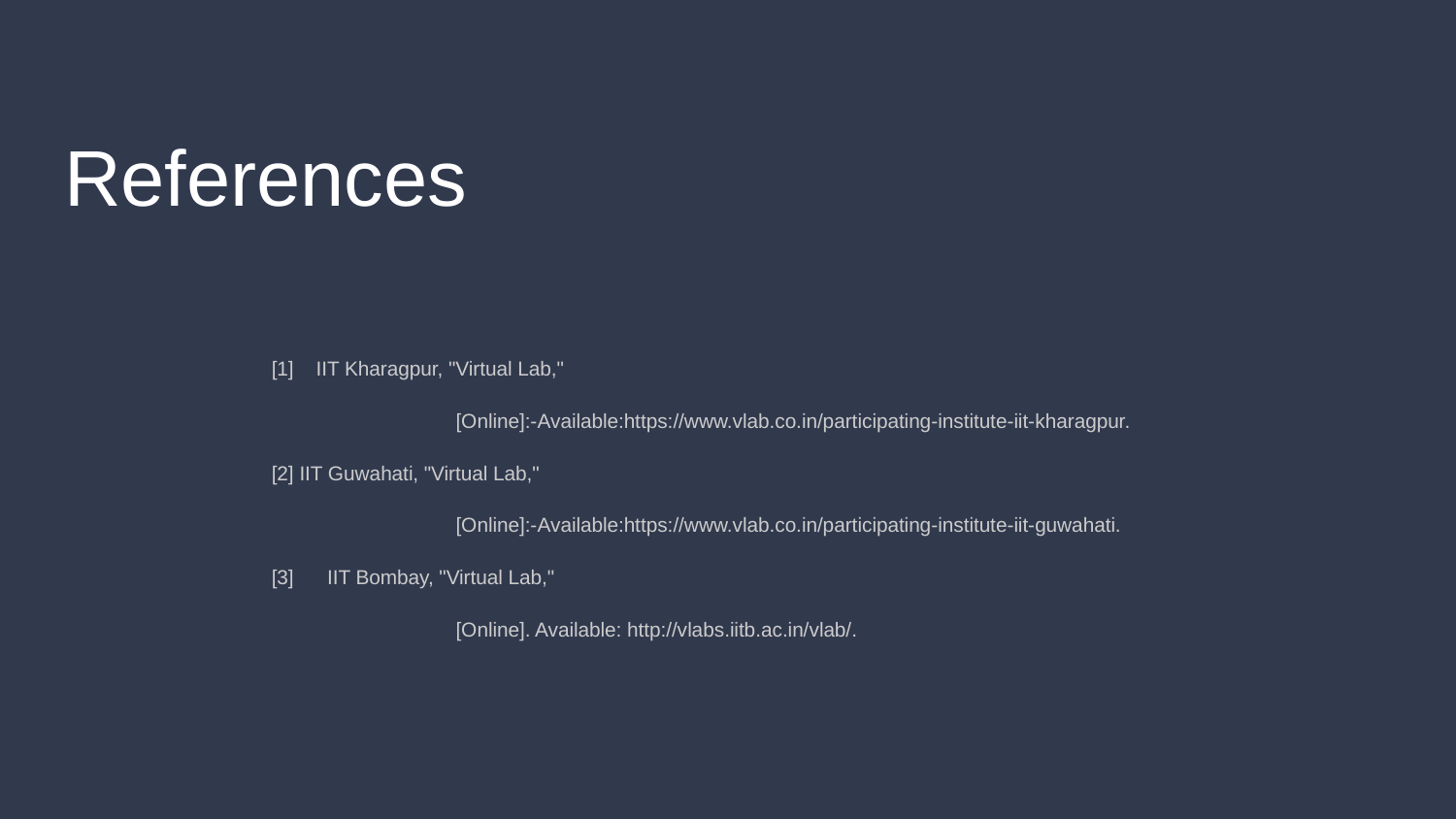

# References
[1]    IIT Kharagpur, "Virtual Lab,"
                                 [Online]:-Available:https://www.vlab.co.in/participating-institute-iit-kharagpur.
[2] IIT Guwahati, "Virtual Lab,"
                                 [Online]:-Available:https://www.vlab.co.in/participating-institute-iit-guwahati.
[3]      IIT Bombay, "Virtual Lab,"
                                 [Online]. Available: http://vlabs.iitb.ac.in/vlab/.